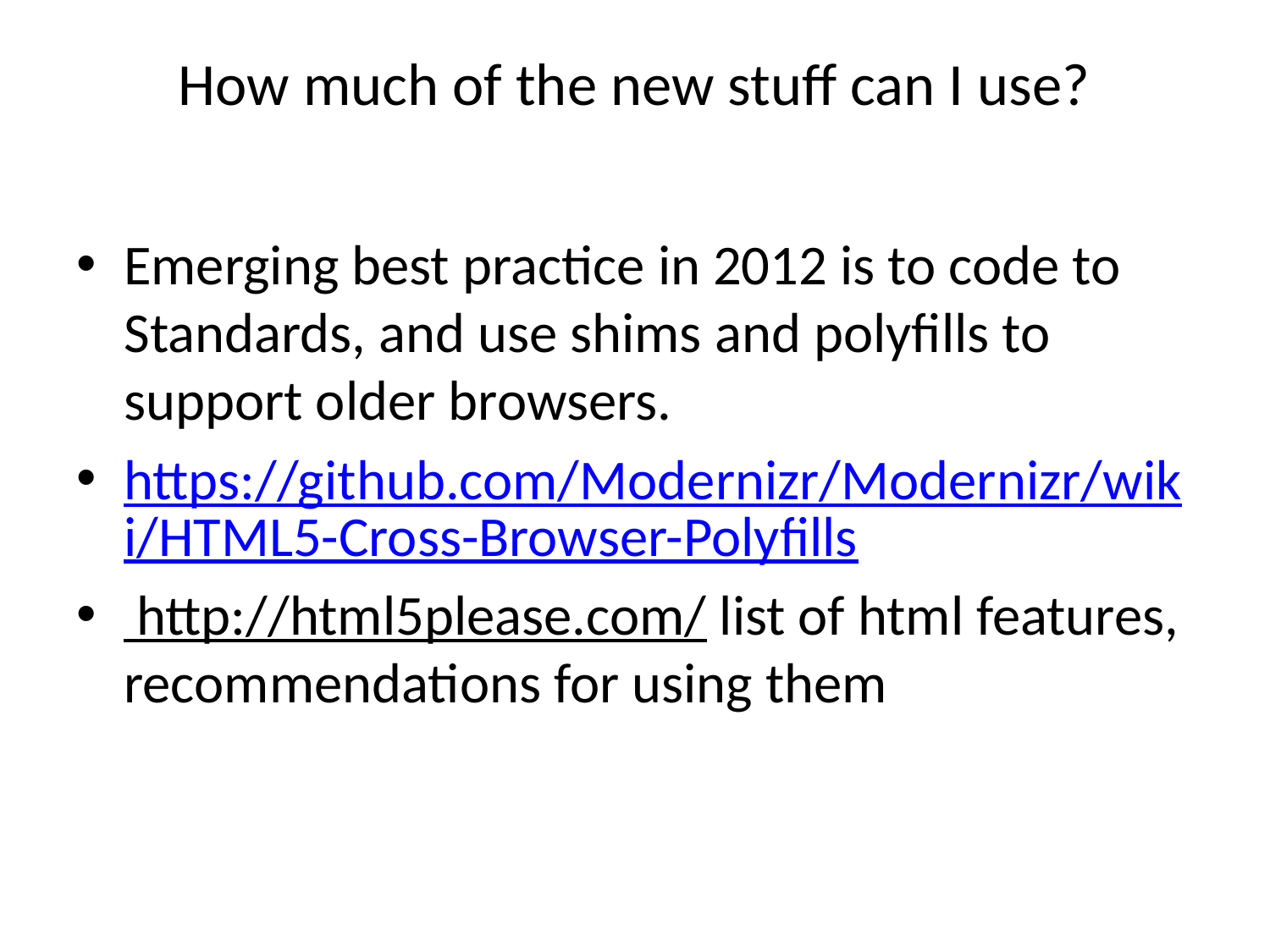

# How much of the new stuff can I use?
Emerging best practice in 2012 is to code to Standards, and use shims and polyfills to support older browsers.
https://github.com/Modernizr/Modernizr/wiki/HTML5-Cross-Browser-Polyfills
 http://html5please.com/ list of html features, recommendations for using them